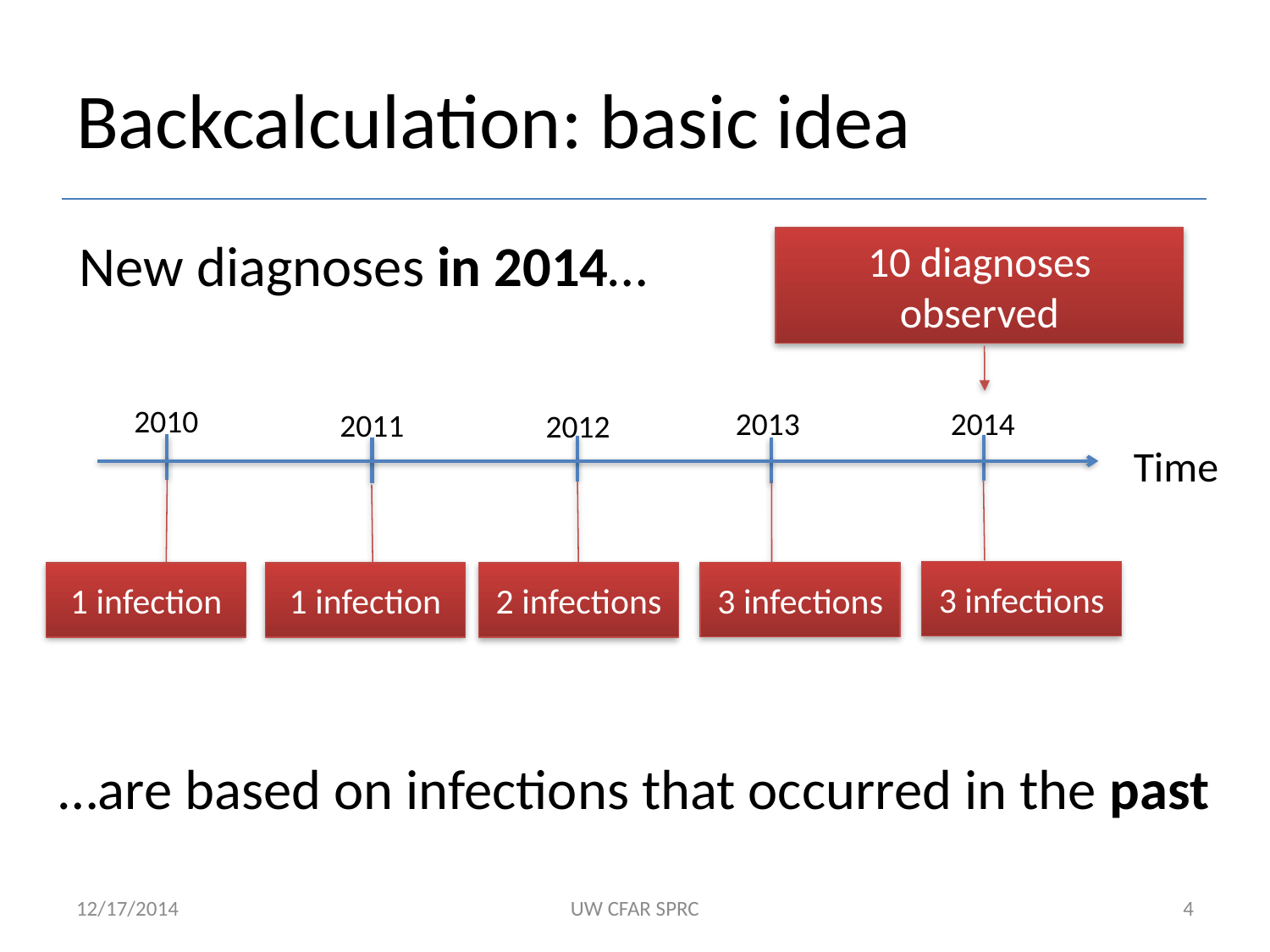

# Backcalculation: basic idea
New diagnoses in 2014…
10 diagnoses observed
2010
2013
2014
2011
2012
Time
3 infections
3 infections
1 infection
1 infection
2 infections
…are based on infections that occurred in the past
12/17/2014
UW CFAR SPRC
4